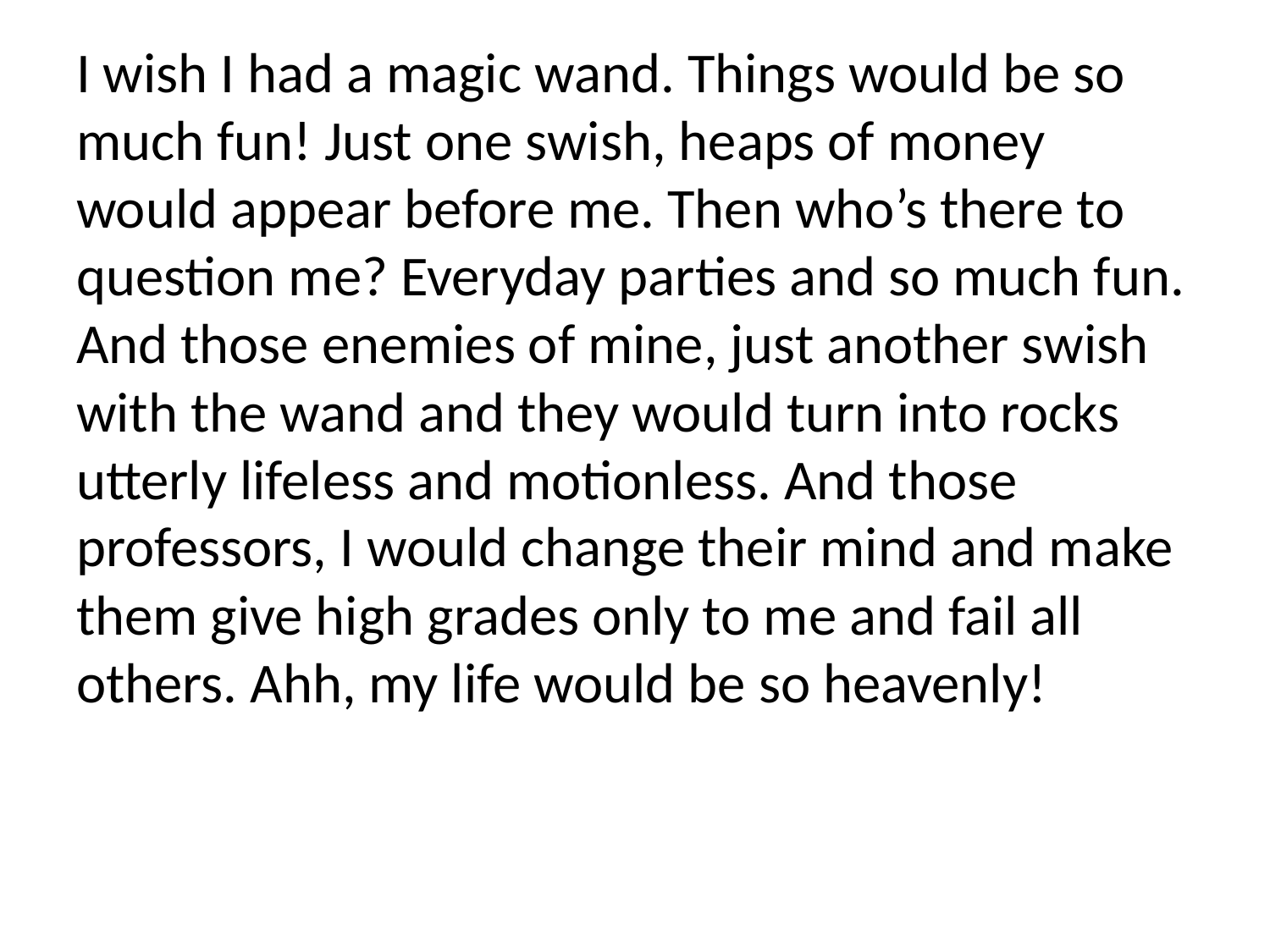

I wish I had a magic wand. Things would be so much fun! Just one swish, heaps of money would appear before me. Then who’s there to question me? Everyday parties and so much fun. And those enemies of mine, just another swish with the wand and they would turn into rocks utterly lifeless and motionless. And those professors, I would change their mind and make them give high grades only to me and fail all others. Ahh, my life would be so heavenly!